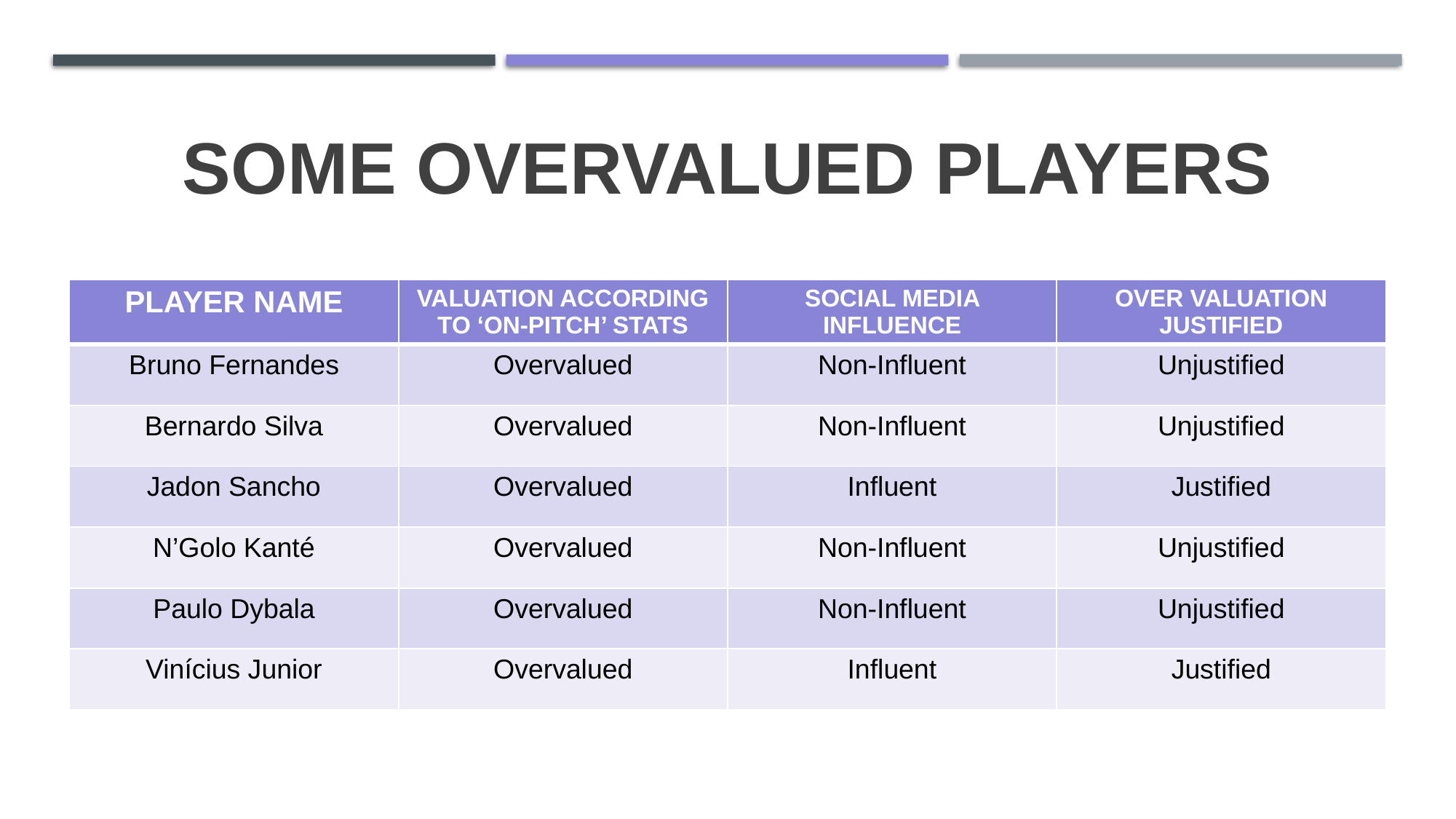

# Some Overvalued players
| PLAYER NAME | VALUATION ACCORDING TO ‘ON-PITCH’ STATS | SOCIAL MEDIA INFLUENCE | OVER VALUATION JUSTIFIED |
| --- | --- | --- | --- |
| Bruno Fernandes | Overvalued | Non-Influent | Unjustified |
| Bernardo Silva | Overvalued | Non-Influent | Unjustified |
| Jadon Sancho | Overvalued | Influent | Justified |
| N’Golo Kanté | Overvalued | Non-Influent | Unjustified |
| Paulo Dybala | Overvalued | Non-Influent | Unjustified |
| Vinícius Junior | Overvalued | Influent | Justified |